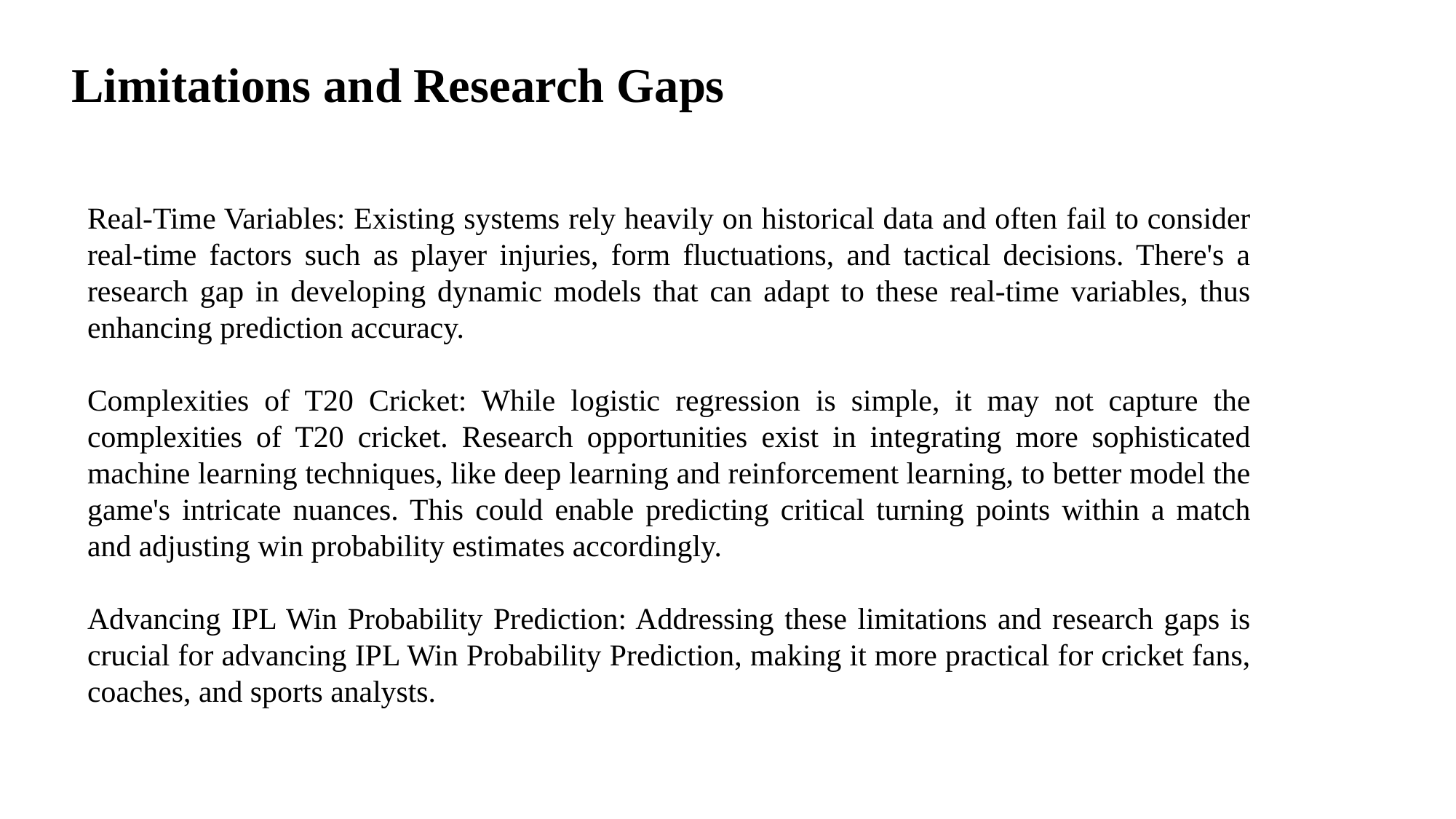

Limitations and Research Gaps

Real-Time Variables: Existing systems rely heavily on historical data and often fail to consider real-time factors such as player injuries, form fluctuations, and tactical decisions. There's a research gap in developing dynamic models that can adapt to these real-time variables, thus enhancing prediction accuracy.

Complexities of T20 Cricket: While logistic regression is simple, it may not capture the complexities of T20 cricket. Research opportunities exist in integrating more sophisticated machine learning techniques, like deep learning and reinforcement learning, to better model the game's intricate nuances. This could enable predicting critical turning points within a match and adjusting win probability estimates accordingly.

Advancing IPL Win Probability Prediction: Addressing these limitations and research gaps is crucial for advancing IPL Win Probability Prediction, making it more practical for cricket fans, coaches, and sports analysts.